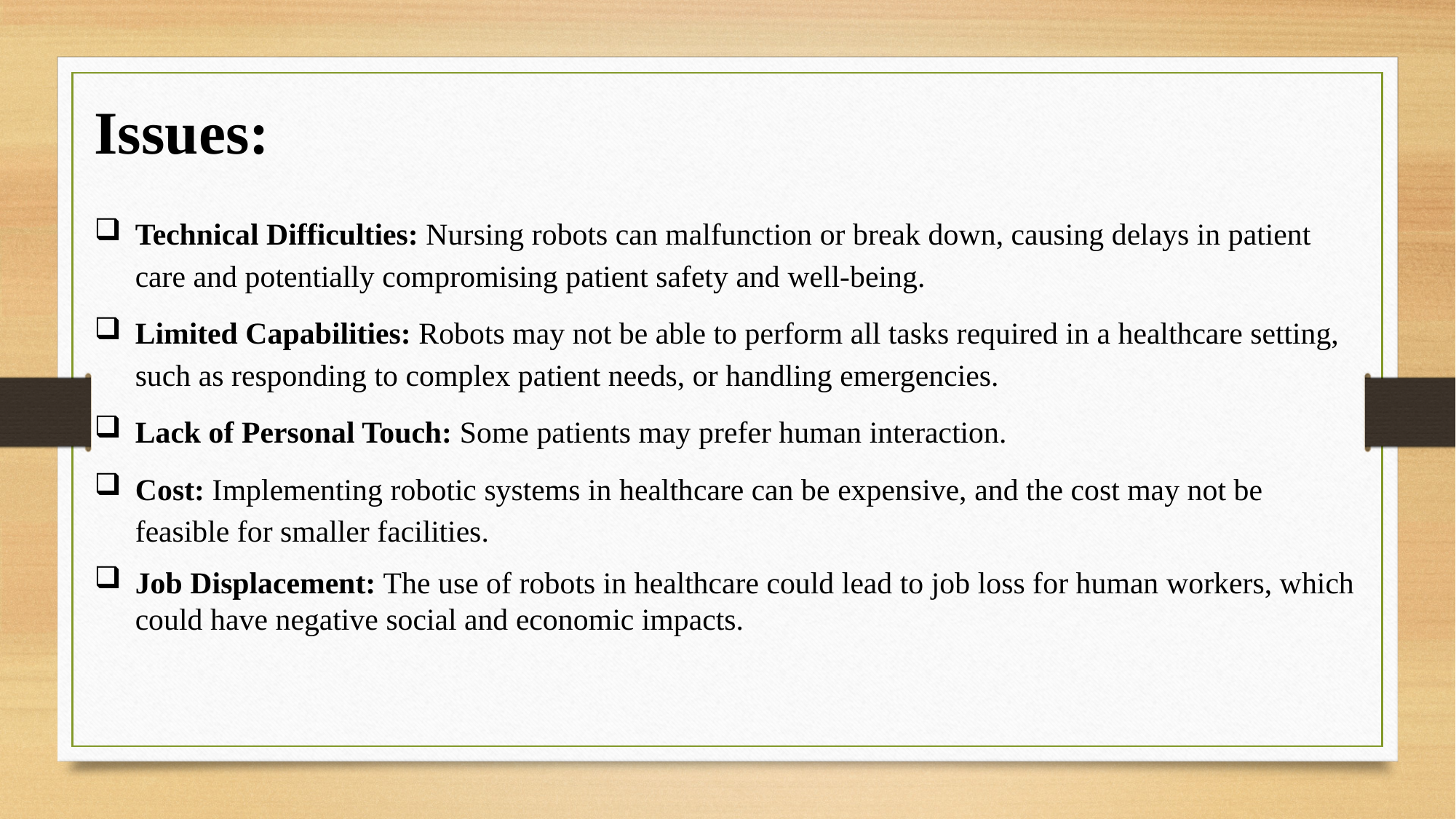

Issues:

Technical Difficulties: Nursing robots can malfunction or break down, causing delays in patient care and potentially compromising patient safety and well-being.
Limited Capabilities: Robots may not be able to perform all tasks required in a healthcare setting, such as responding to complex patient needs, or handling emergencies.
Lack of Personal Touch: Some patients may prefer human interaction.
Cost: Implementing robotic systems in healthcare can be expensive, and the cost may not be feasible for smaller facilities.
Job Displacement: The use of robots in healthcare could lead to job loss for human workers, which could have negative social and economic impacts.